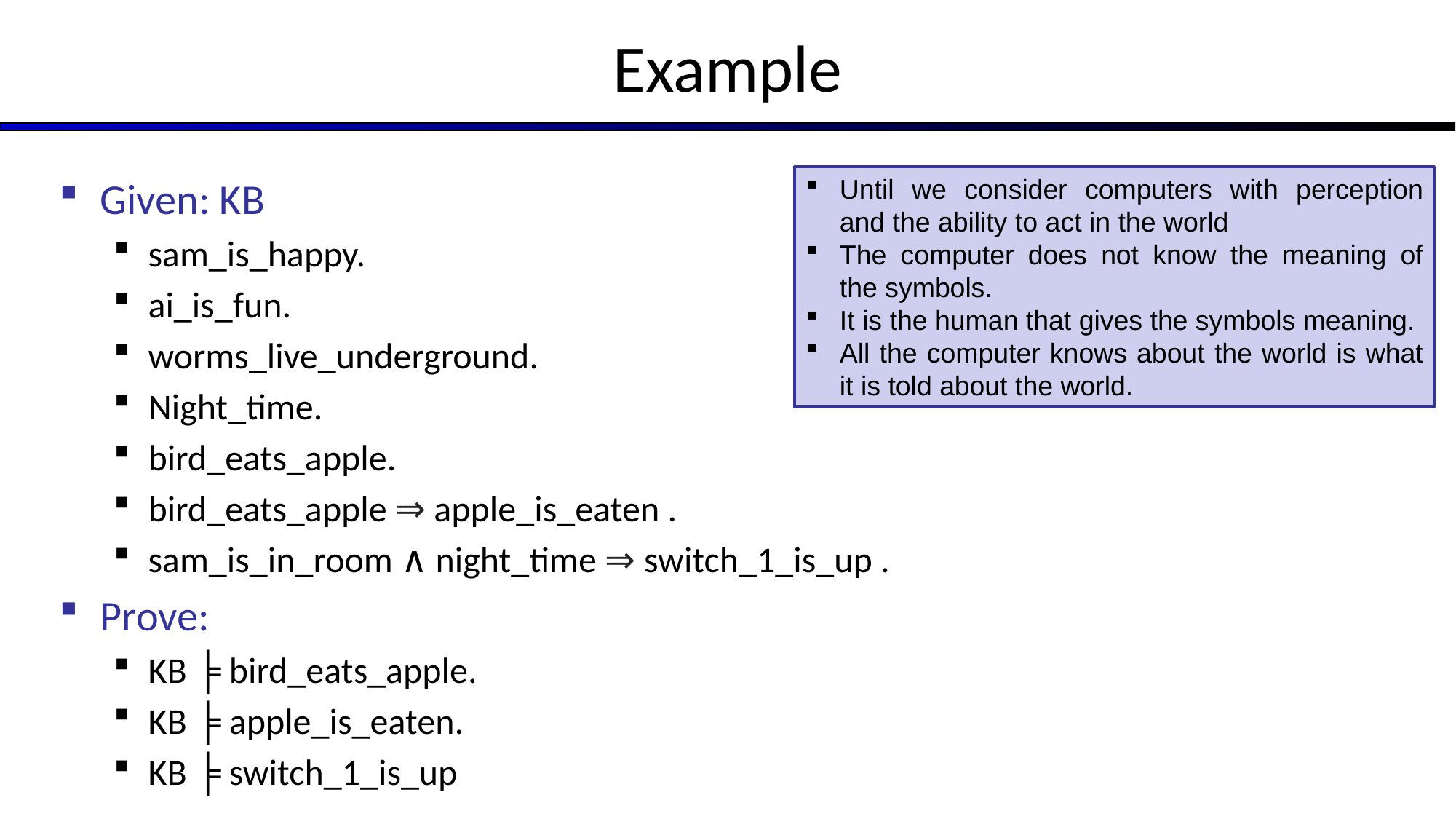

# Example
Given: KB
sam_is_happy.
ai_is_fun.
worms_live_underground.
Night_time.
bird_eats_apple.
bird_eats_apple ⇒ apple_is_eaten .
sam_is_in_room ∧ night_time ⇒ switch_1_is_up .
Prove:
KB ╞ bird_eats_apple.
KB ╞ apple_is_eaten.
KB ╞ switch_1_is_up

Until we consider computers with perception and the ability to act in the world
The computer does not know the meaning of the symbols.
It is the human that gives the symbols meaning.
All the computer knows about the world is what it is told about the world.